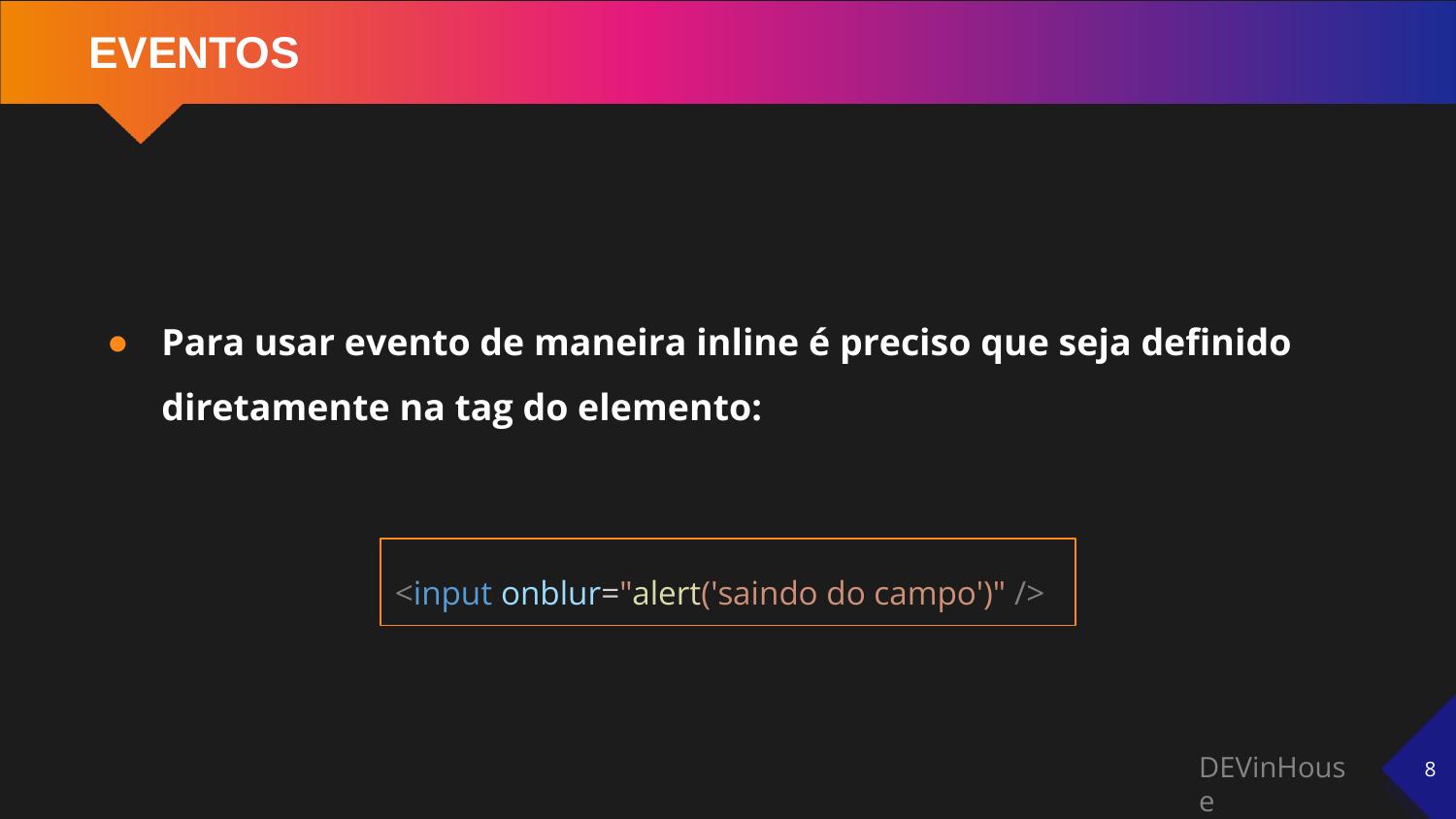

# EVENTOS
Para usar evento de maneira inline é preciso que seja definido diretamente na tag do elemento:
<input onblur="alert('saindo do campo')" />
8